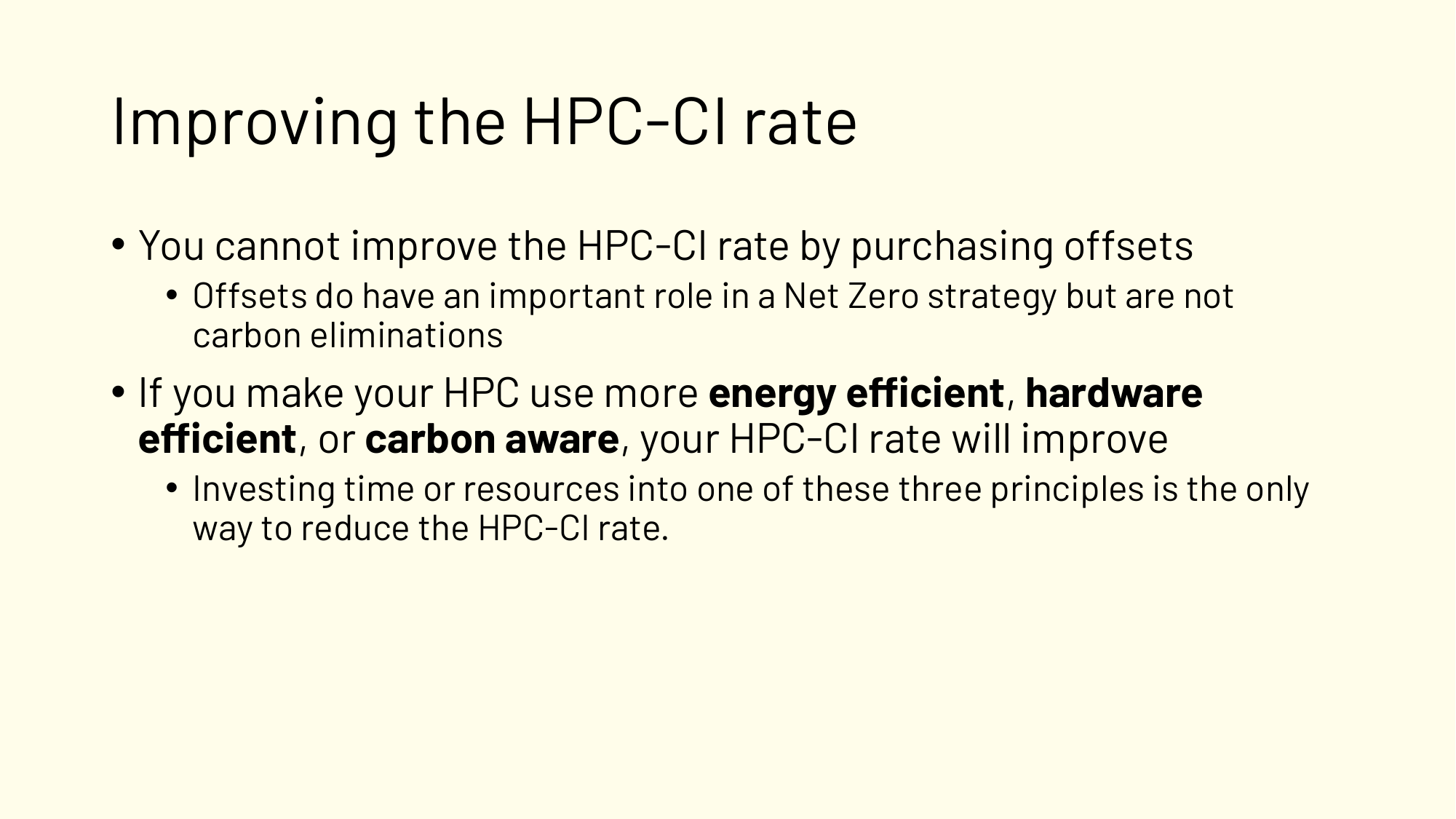

# Improving the HPC-CI rate
You cannot improve the HPC-CI rate by purchasing offsets
Offsets do have an important role in a Net Zero strategy but are not carbon eliminations
If you make your HPC use more energy efficient, hardware efficient, or carbon aware, your HPC-CI rate will improve
Investing time or resources into one of these three principles is the only way to reduce the HPC-CI rate.